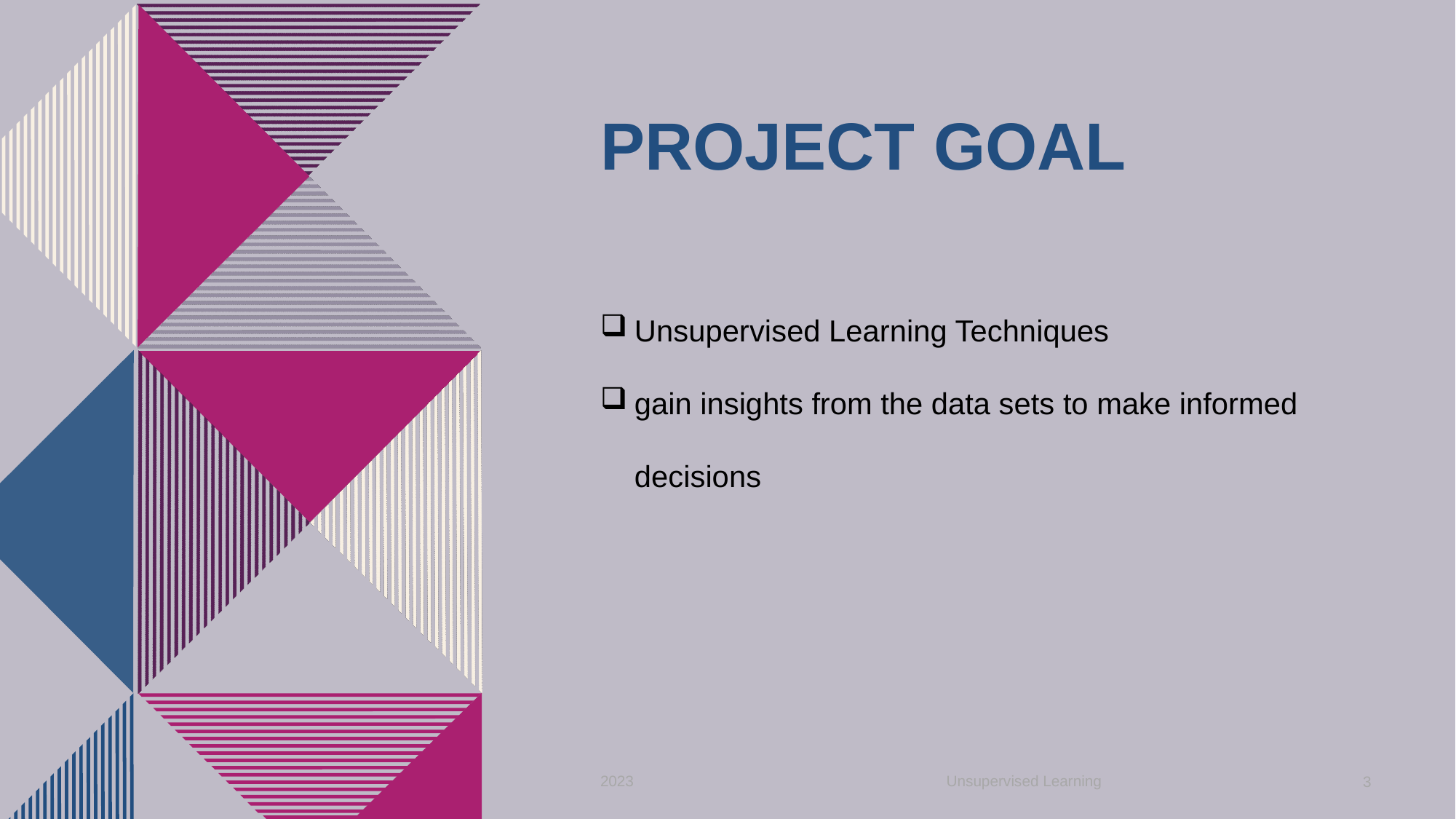

# Project Goal
Unsupervised Learning Techniques
gain insights from the data sets to make informed decisions
Unsupervised Learning
2023
3